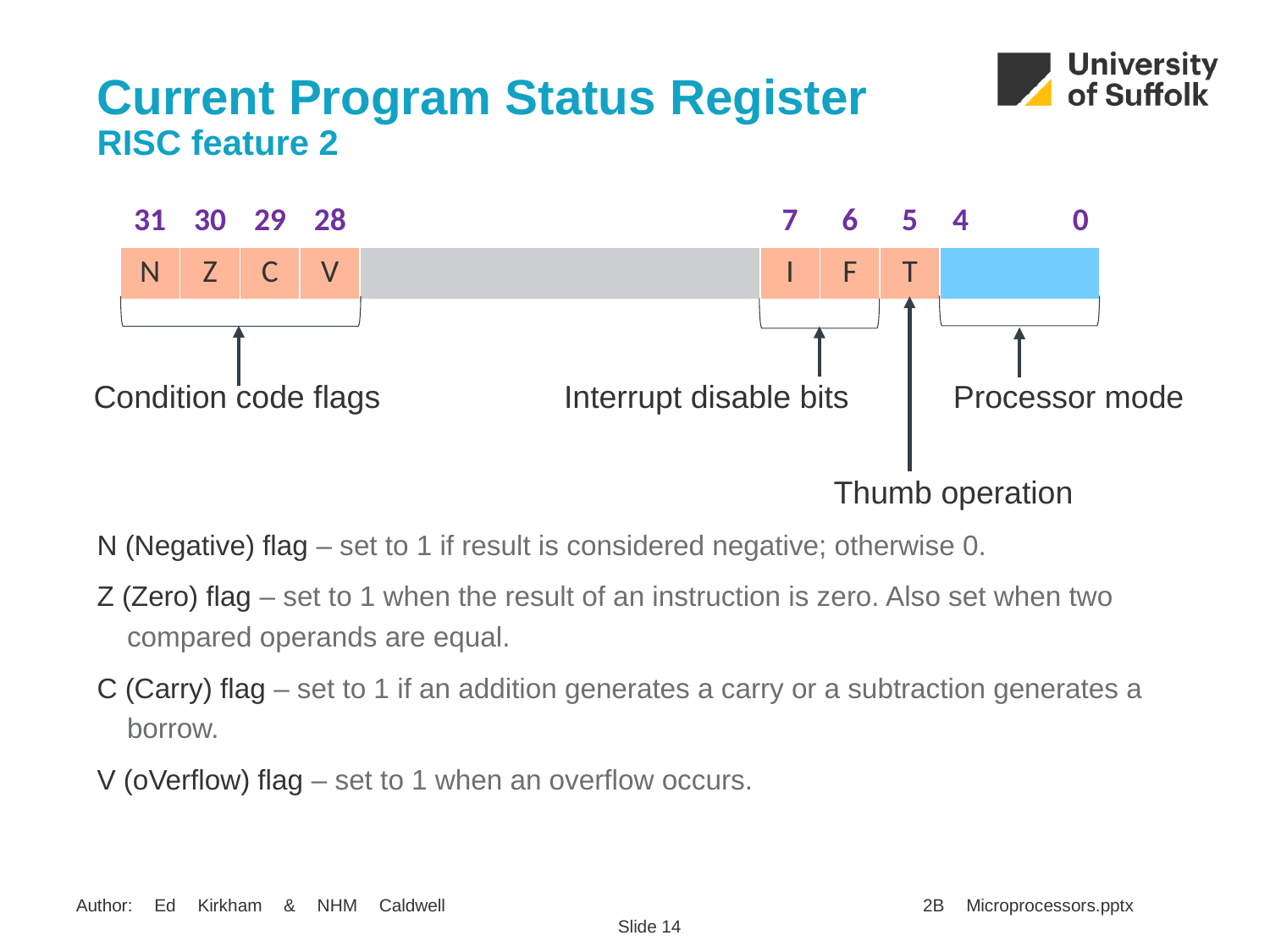

# Current Program Status Register RISC feature 2

| 31 | 30 | 29 | 28 |  | 7 | 6 | 5 | 4 |  |  | 0 |
| --- | --- | --- | --- | --- | --- | --- | --- | --- | --- | --- | --- |
| N | Z | C | V |  | I | F | T |  |  |  |  |

Interrupt disable bits
Condition code flags
Processor mode
Thumb operation
N (Negative) flag – set to 1 if result is considered negative; otherwise 0.
Z (Zero) flag – set to 1 when the result of an instruction is zero. Also set when two compared operands are equal.
C (Carry) flag – set to 1 if an addition generates a carry or a subtraction generates a borrow.
V (oVerflow) flag – set to 1 when an overflow occurs.